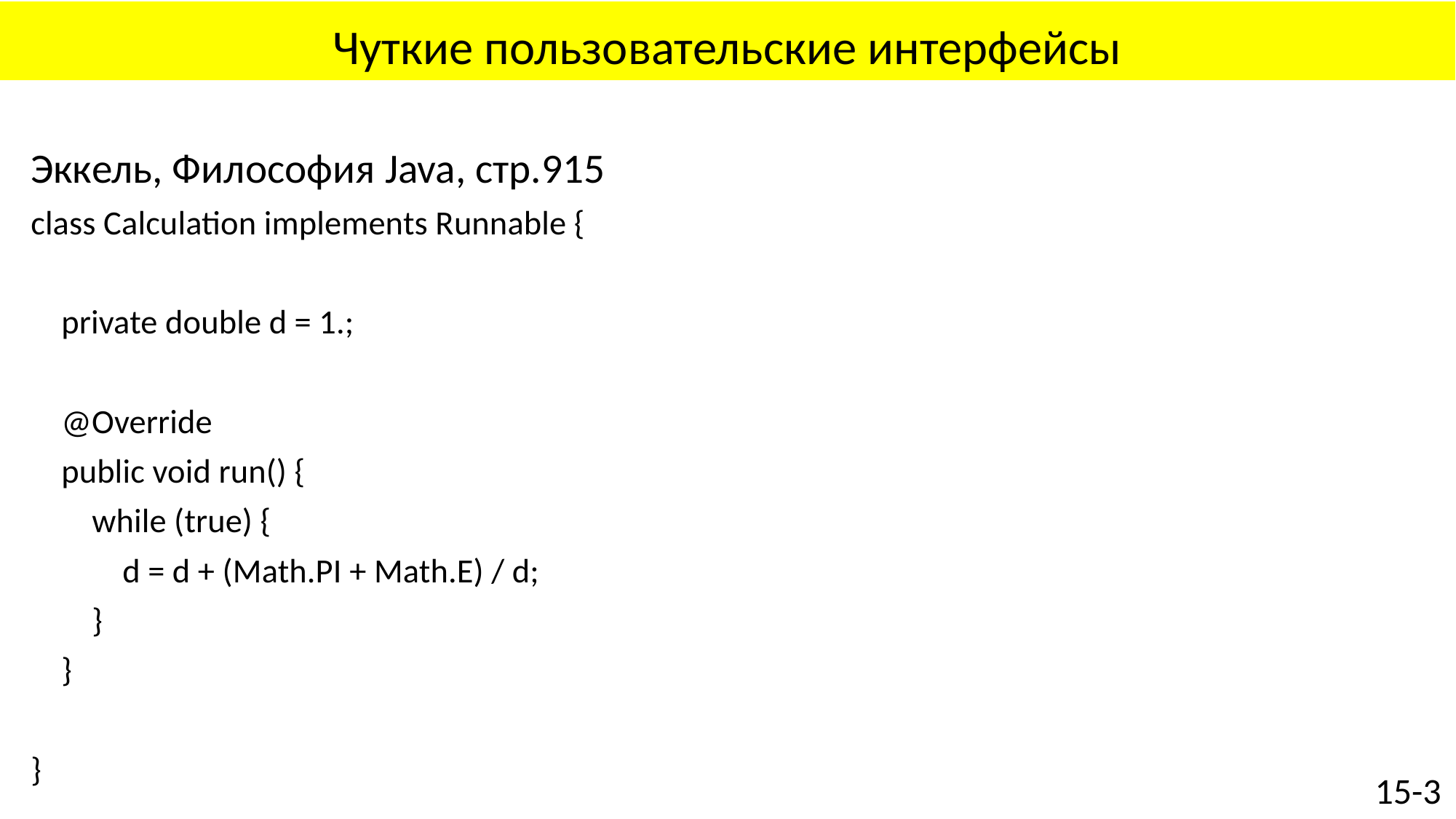

# Чуткие пользовательские интерфейсы
Эккель, Философия Java, стр.915
class Calculation implements Runnable {

    private double d = 1.;

    @Override
    public void run() {
        while (true) {
            d = d + (Math.PI + Math.E) / d;
        }
    }

}
15-3